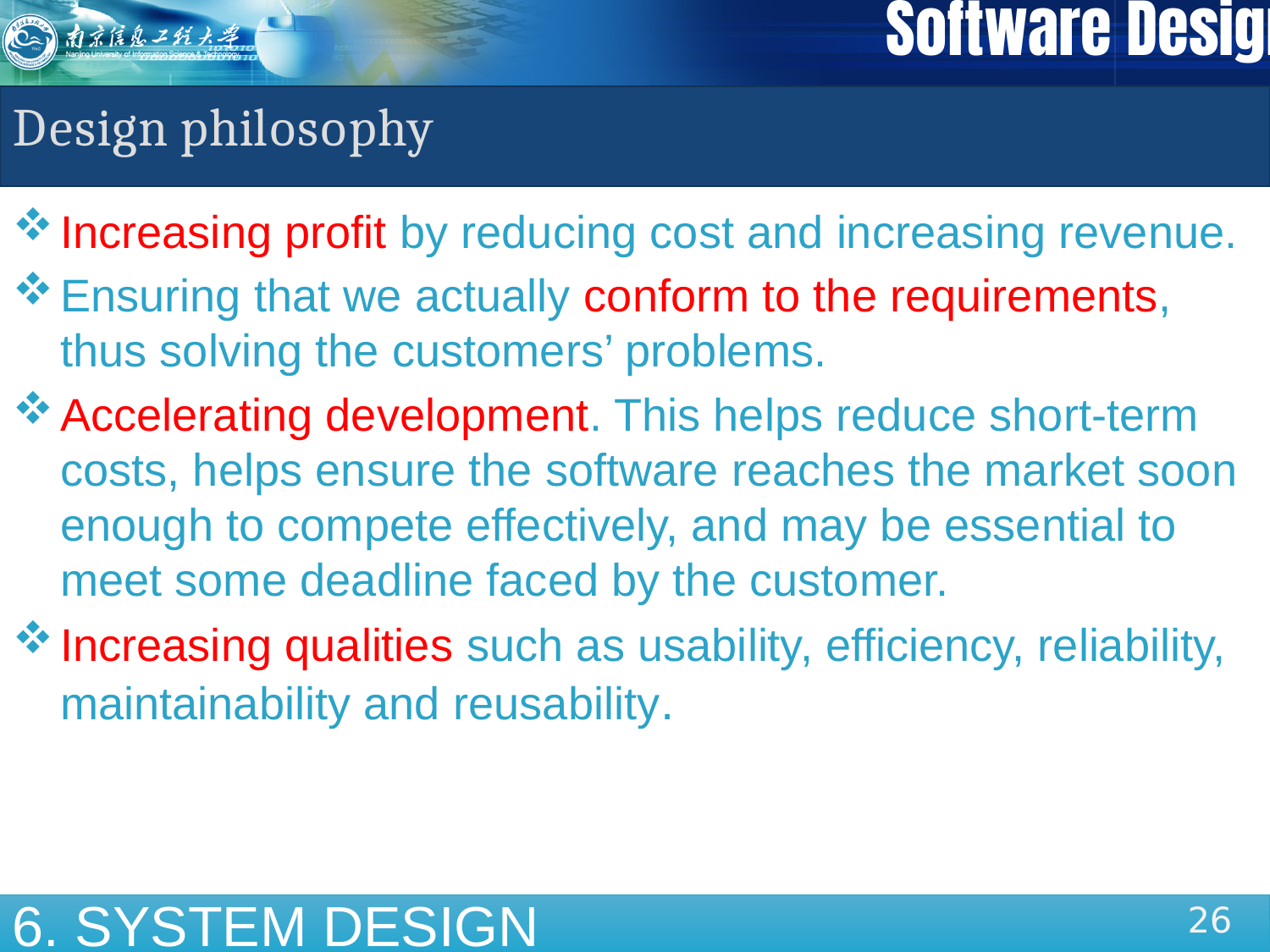

Design philosophy
Increasing profit by reducing cost and increasing revenue.
Ensuring that we actually conform to the requirements, thus solving the customers’ problems.
Accelerating development. This helps reduce short-term costs, helps ensure the software reaches the market soon enough to compete effectively, and may be essential to meet some deadline faced by the customer.
Increasing qualities such as usability, efficiency, reliability, maintainability and reusability.
6. SYSTEM DESIGN PRINCIPLES